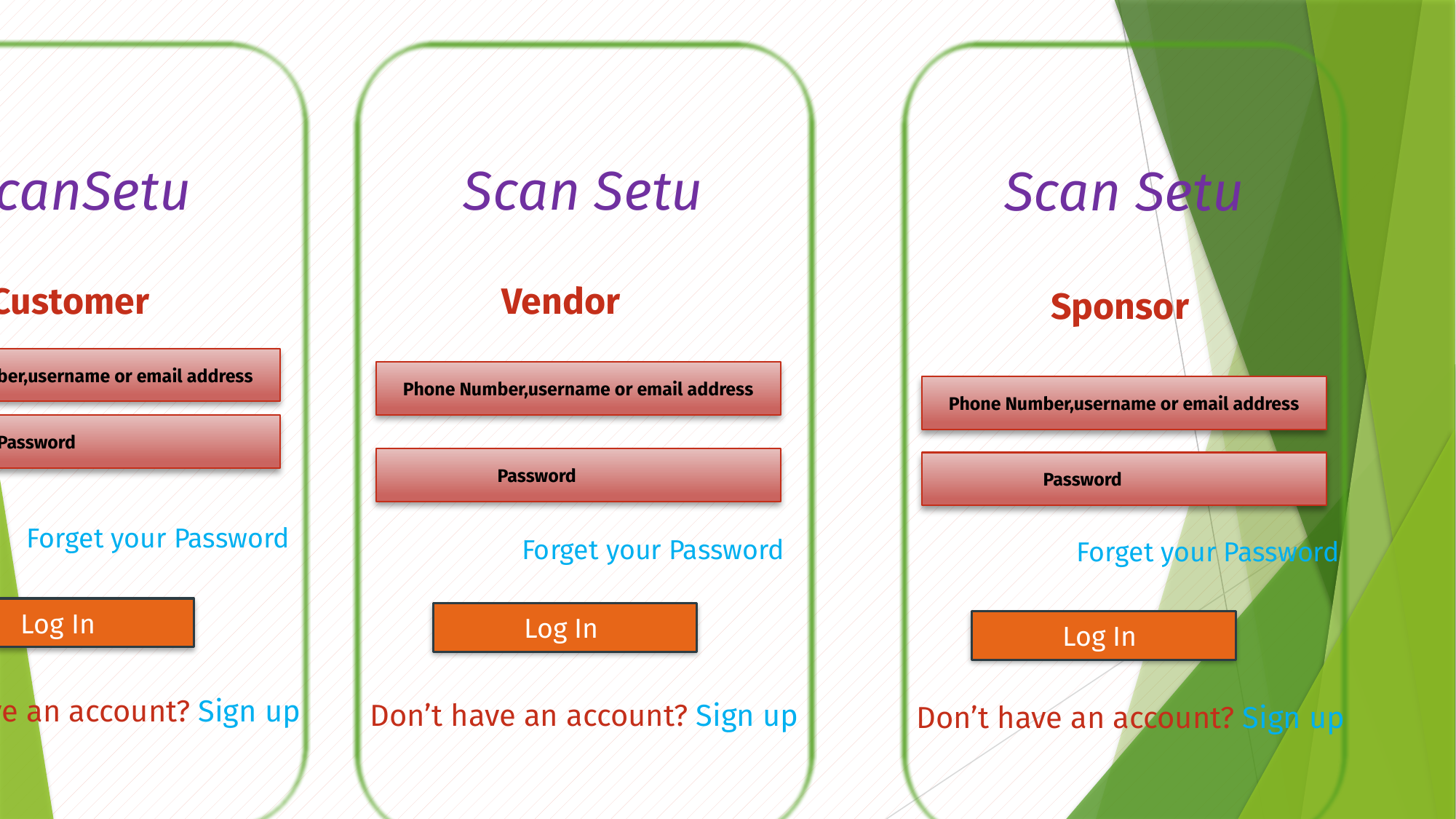

Scan Setu
ScanSetu
Scan Setu
Vendor
Customer
Sponsor
Phone Number,username or email address
Phone Number,username or email address
Phone Number,username or email address
Password
Password
Password
Forget your Password
Forget your Password
Forget your Password
Log In
Log In
Log In
Don’t have an account? Sign up
Don’t have an account? Sign up
Don’t have an account? Sign up